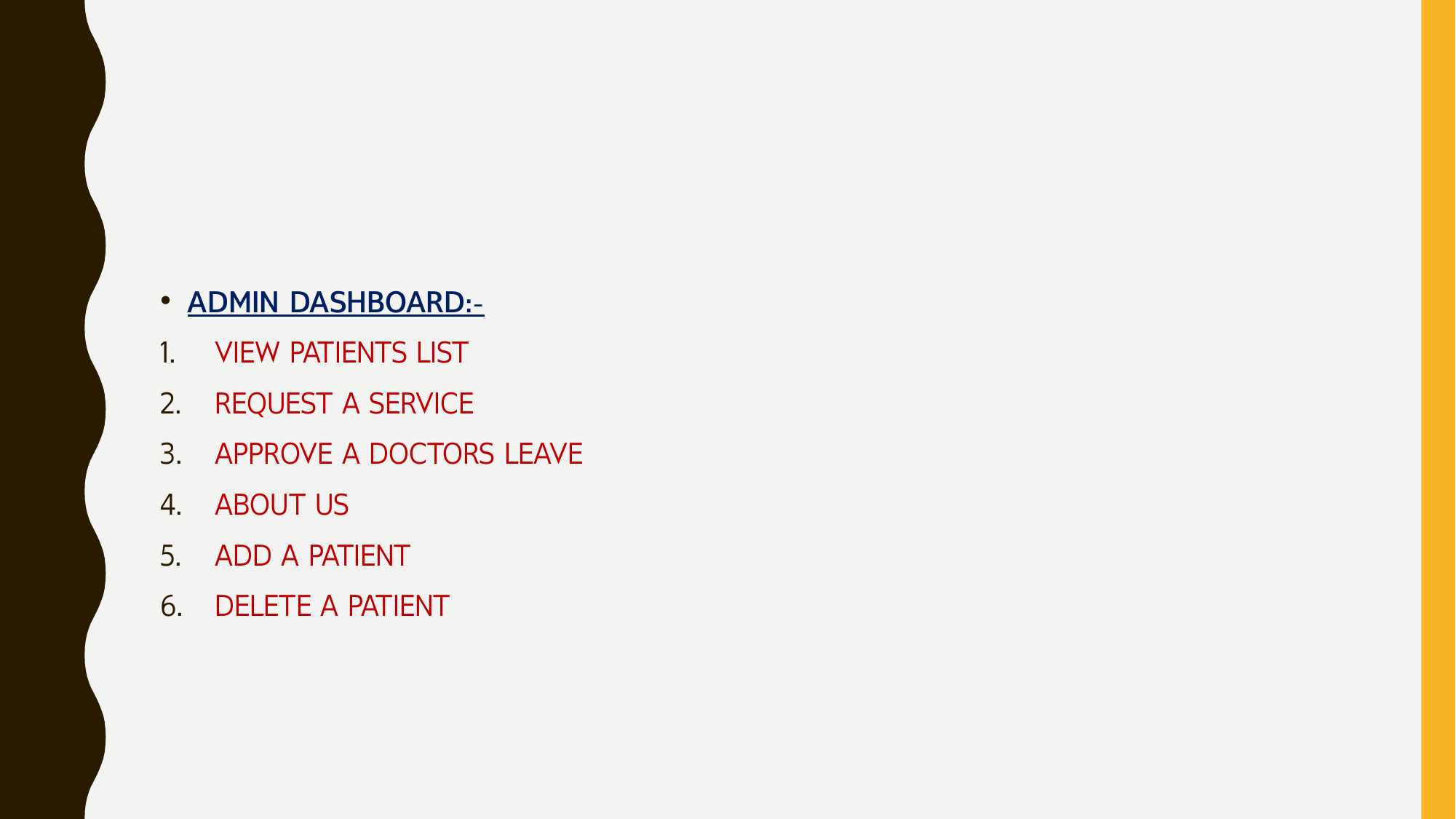

#
ADMIN DASHBOARD:-
VIEW PATIENTS LIST
REQUEST A SERVICE
APPROVE A DOCTORS LEAVE
ABOUT US
ADD A PATIENT
DELETE A PATIENT